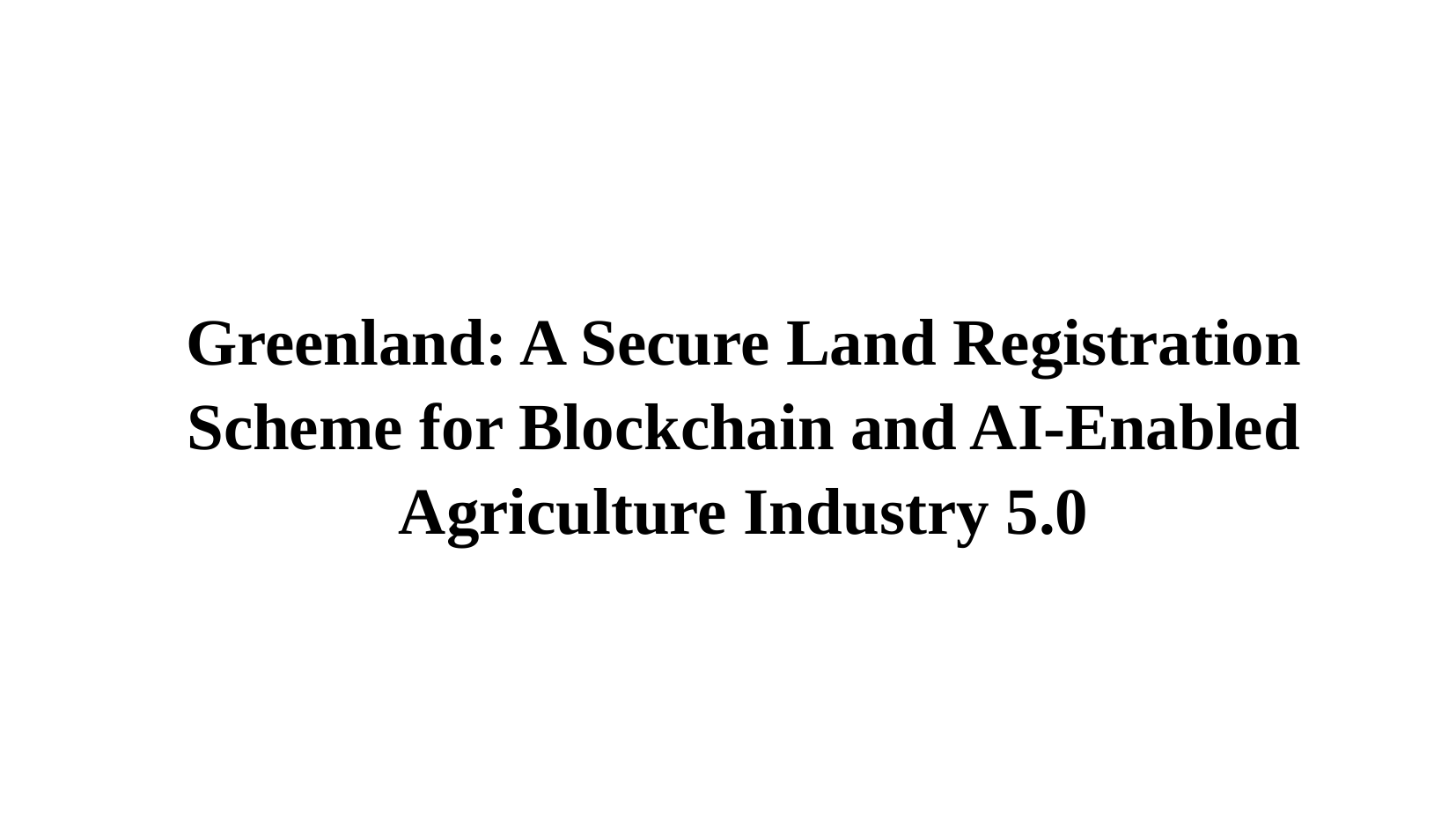

Greenland: A Secure Land Registration Scheme for Blockchain and AI-Enabled Agriculture Industry 5.0